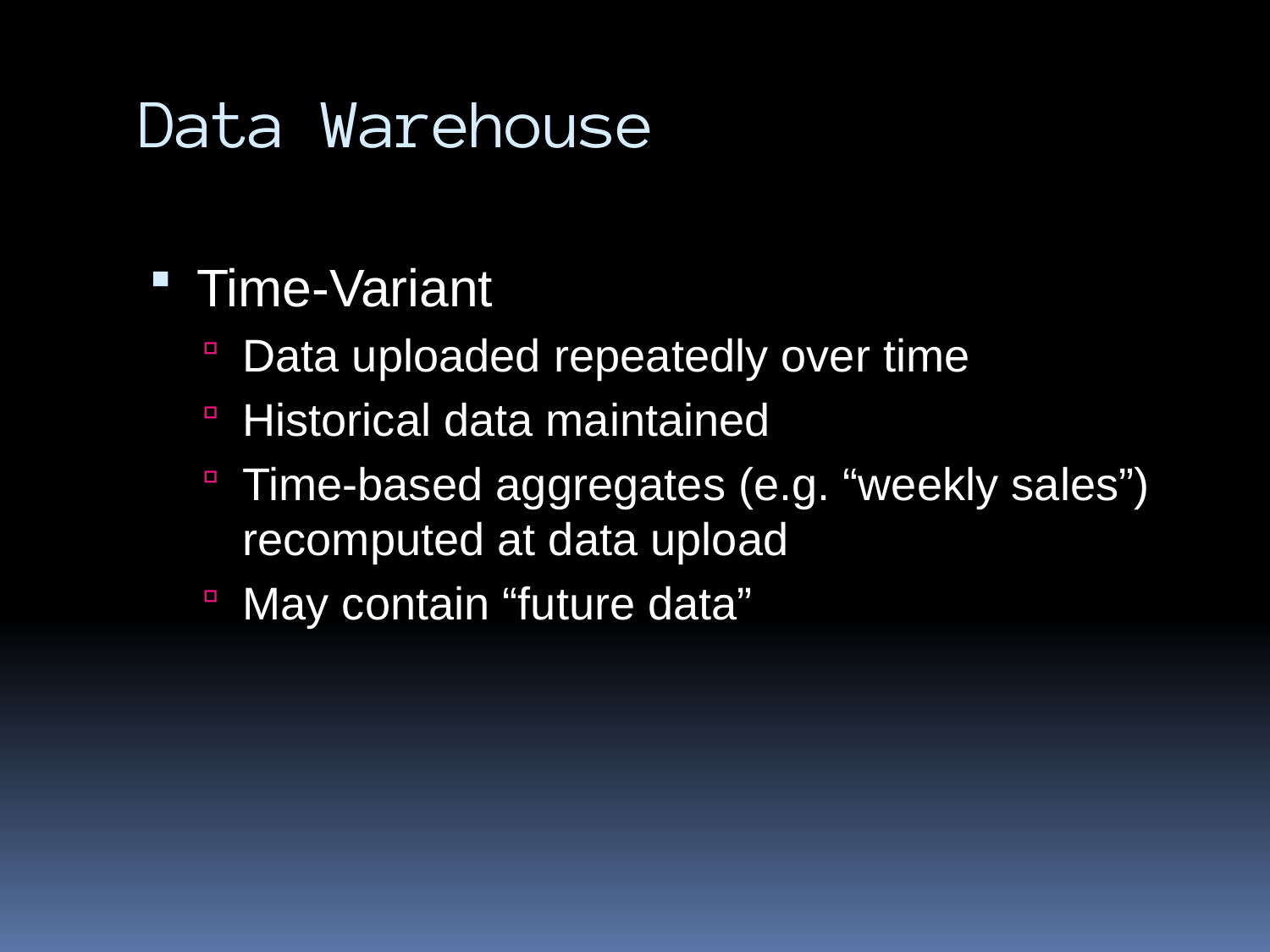

# Data Warehouse
Time-Variant
Data uploaded repeatedly over time
Historical data maintained
Time-based aggregates (e.g. “weekly sales”) recomputed at data upload
May contain “future data”